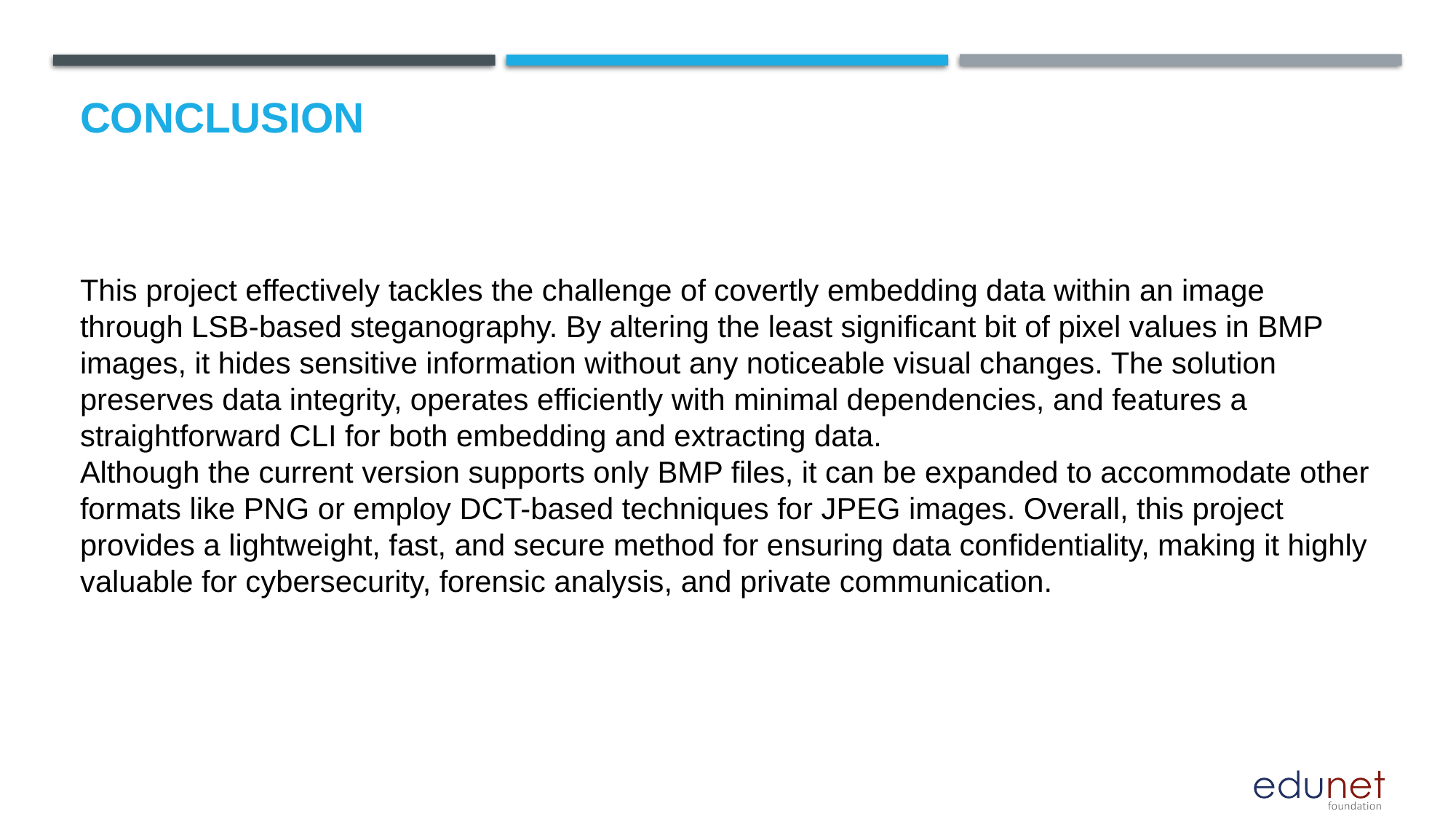

Conclusion
This project effectively tackles the challenge of covertly embedding data within an image through LSB-based steganography. By altering the least significant bit of pixel values in BMP images, it hides sensitive information without any noticeable visual changes. The solution preserves data integrity, operates efficiently with minimal dependencies, and features a straightforward CLI for both embedding and extracting data.
Although the current version supports only BMP files, it can be expanded to accommodate other formats like PNG or employ DCT-based techniques for JPEG images. Overall, this project provides a lightweight, fast, and secure method for ensuring data confidentiality, making it highly valuable for cybersecurity, forensic analysis, and private communication.